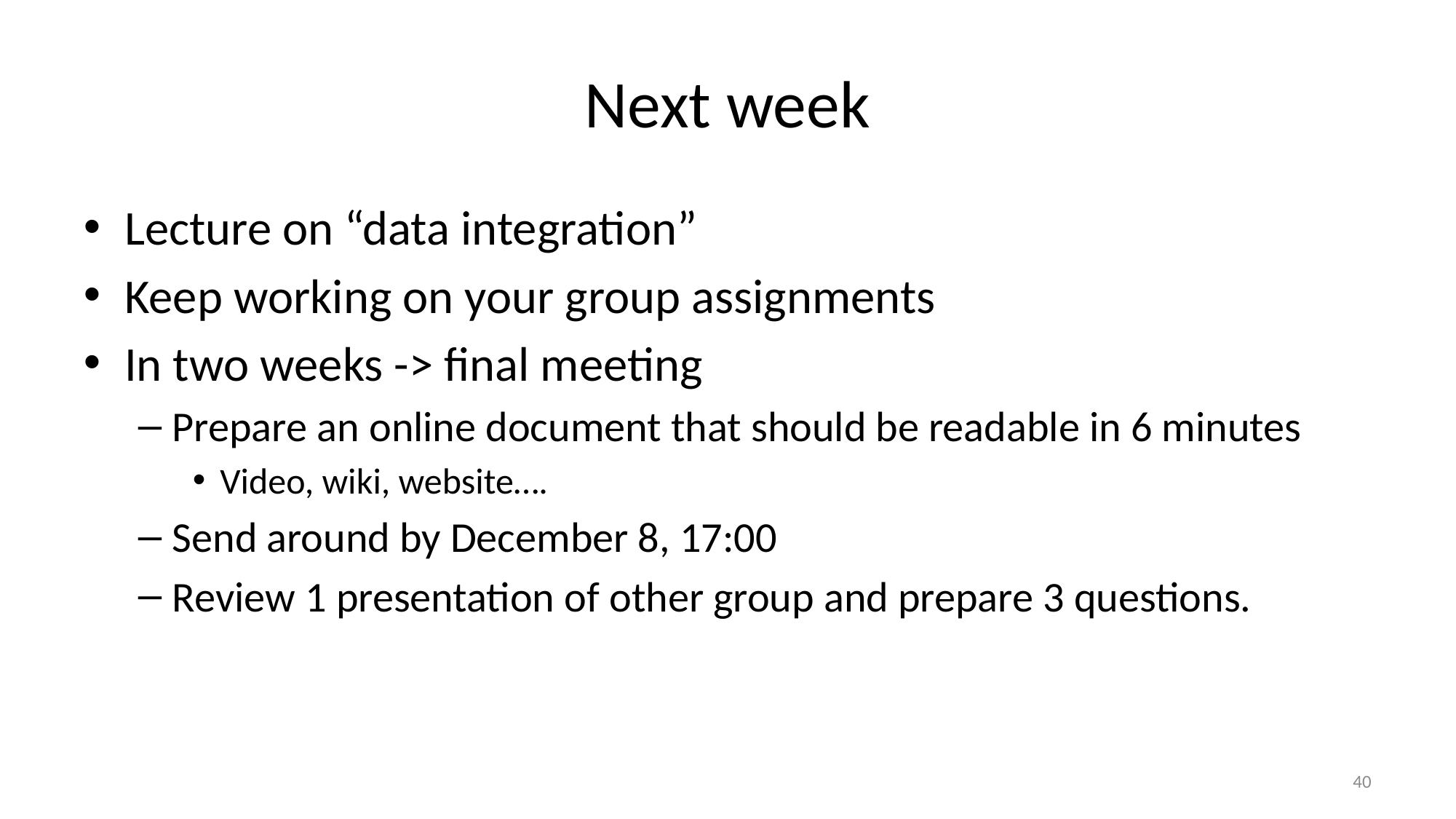

# Next week
Lecture on “data integration”
Keep working on your group assignments
In two weeks -> final meeting
Prepare an online document that should be readable in 6 minutes
Video, wiki, website….
Send around by December 8, 17:00
Review 1 presentation of other group and prepare 3 questions.

40